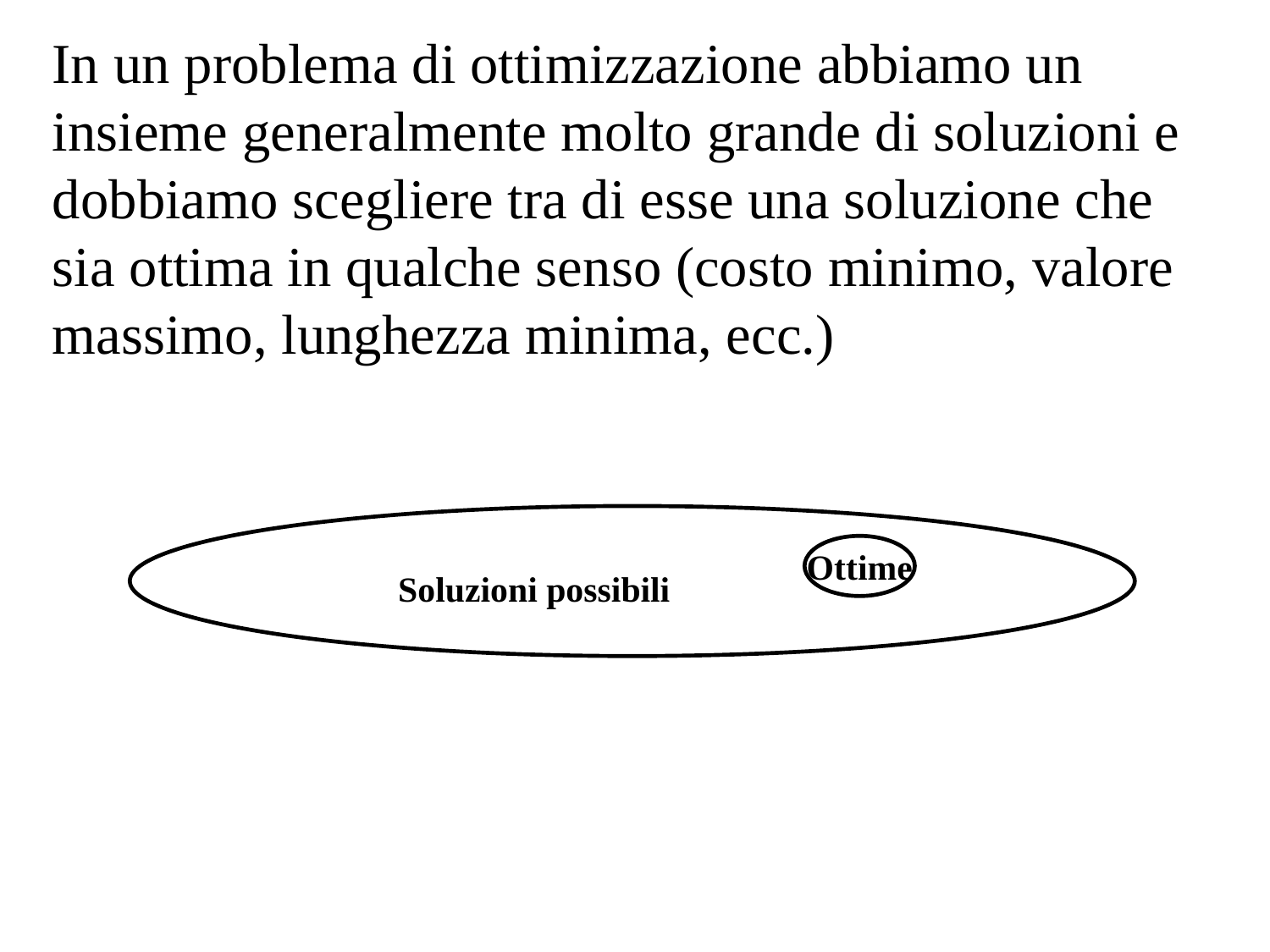

In un problema di ottimizzazione abbiamo un insieme generalmente molto grande di soluzioni e dobbiamo scegliere tra di esse una soluzione che sia ottima in qualche senso (costo minimo, valore massimo, lunghezza minima, ecc.)

Ottime
Soluzioni possibili